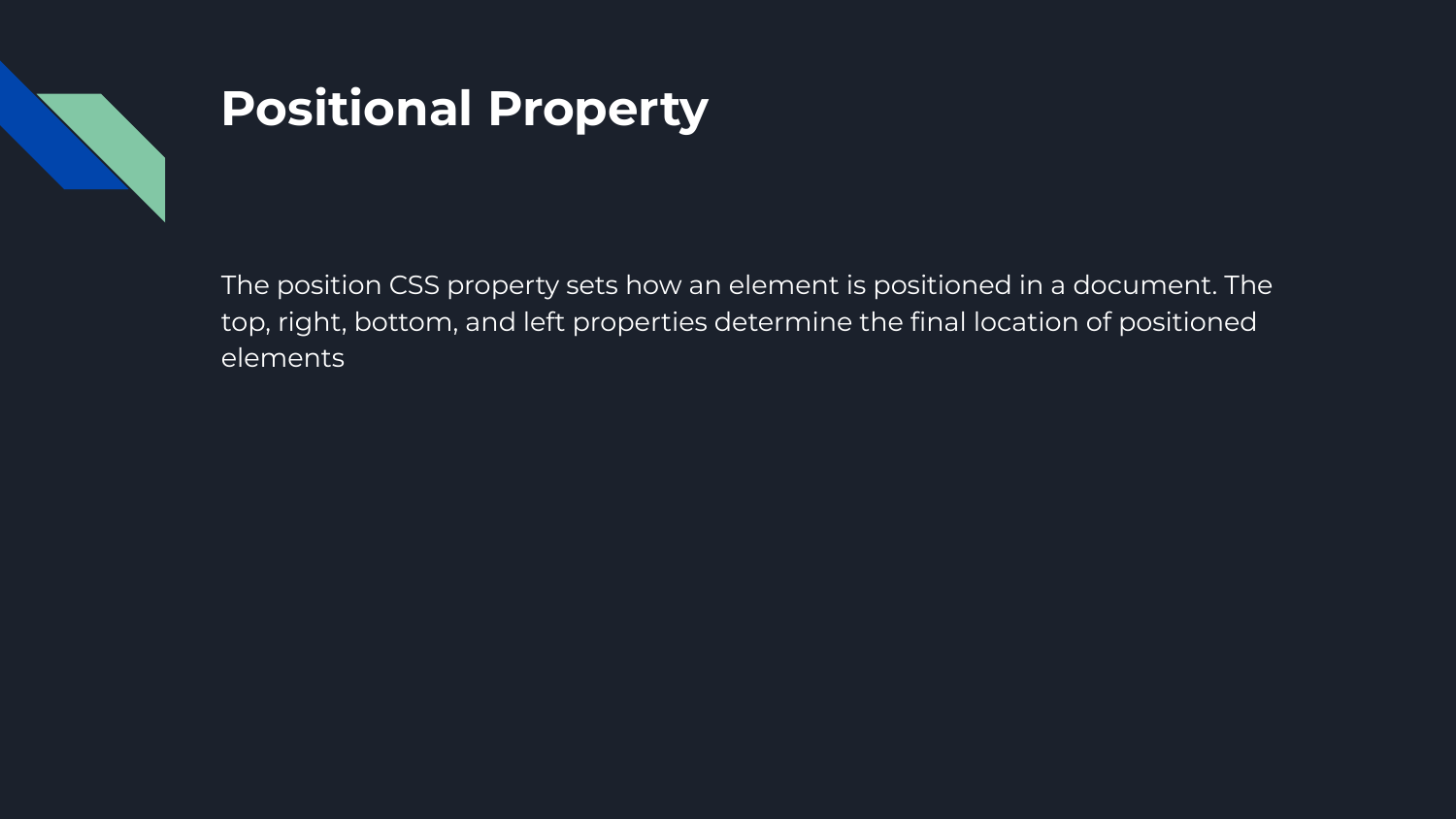

# Positional Property
The position CSS property sets how an element is positioned in a document. The top, right, bottom, and left properties determine the final location of positioned elements